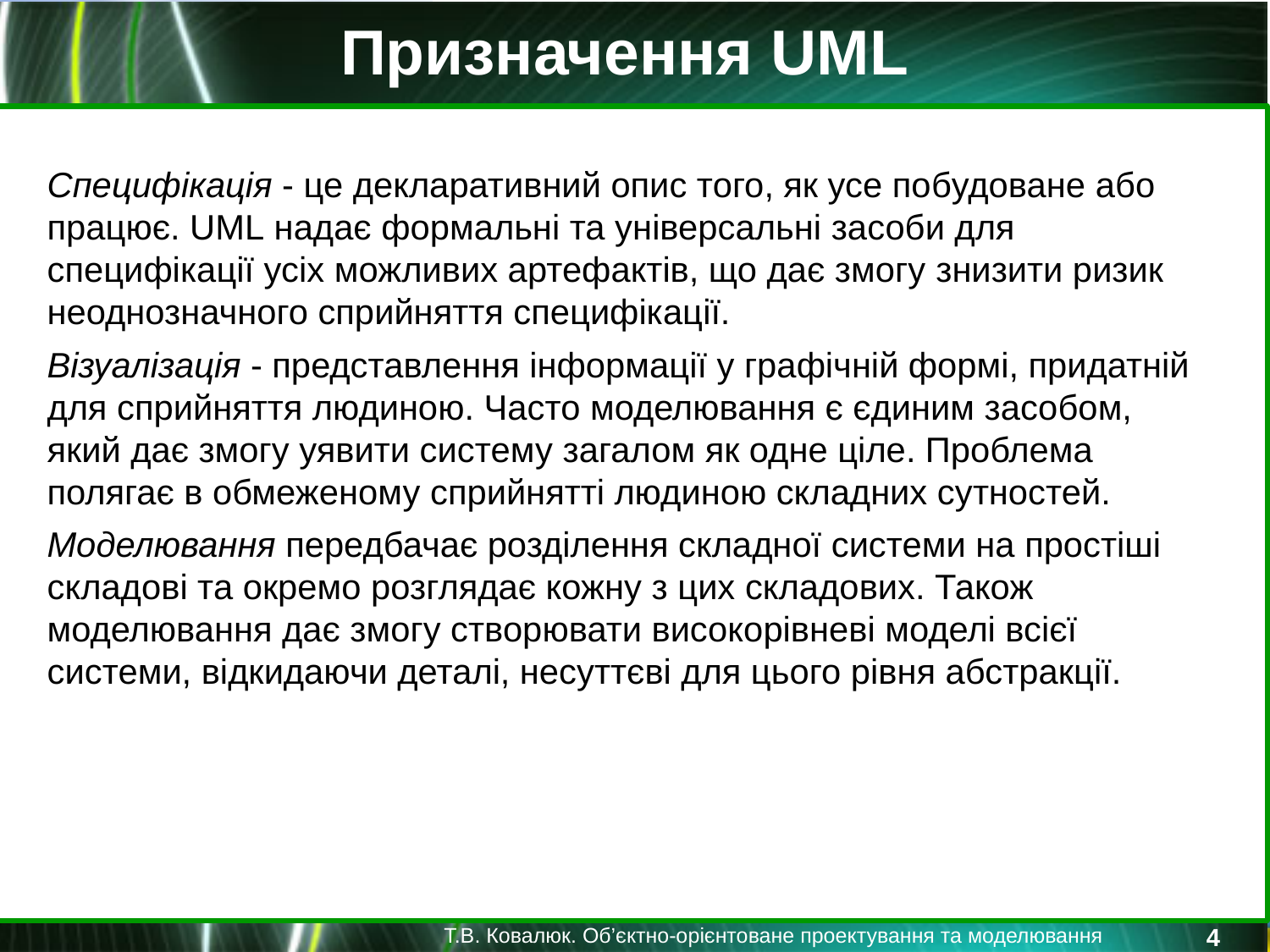

Призначення UML
Специфікація - це декларативний опис того, як усе побудоване або працює. UML надає формальні та універсальні засоби для специфікації усіх можливих артефактів, що дає змогу знизити ризик неоднозначного сприйняття специфікації.
Візуалізація - представлення інформації у графічній формі, придатній для сприйняття людиною. Часто моделювання є єдиним засобом, який дає змогу уявити систему загалом як одне ціле. Проблема полягає в обмеженому сприйнятті людиною складних сутностей.
Моделювання передбачає розділення складної системи на простіші складові та окремо розглядає кожну з цих складових. Також моделювання дає змогу створювати високорівневі моделі всієї системи, відкидаючи деталі, несуттєві для цього рівня абстракції.
4